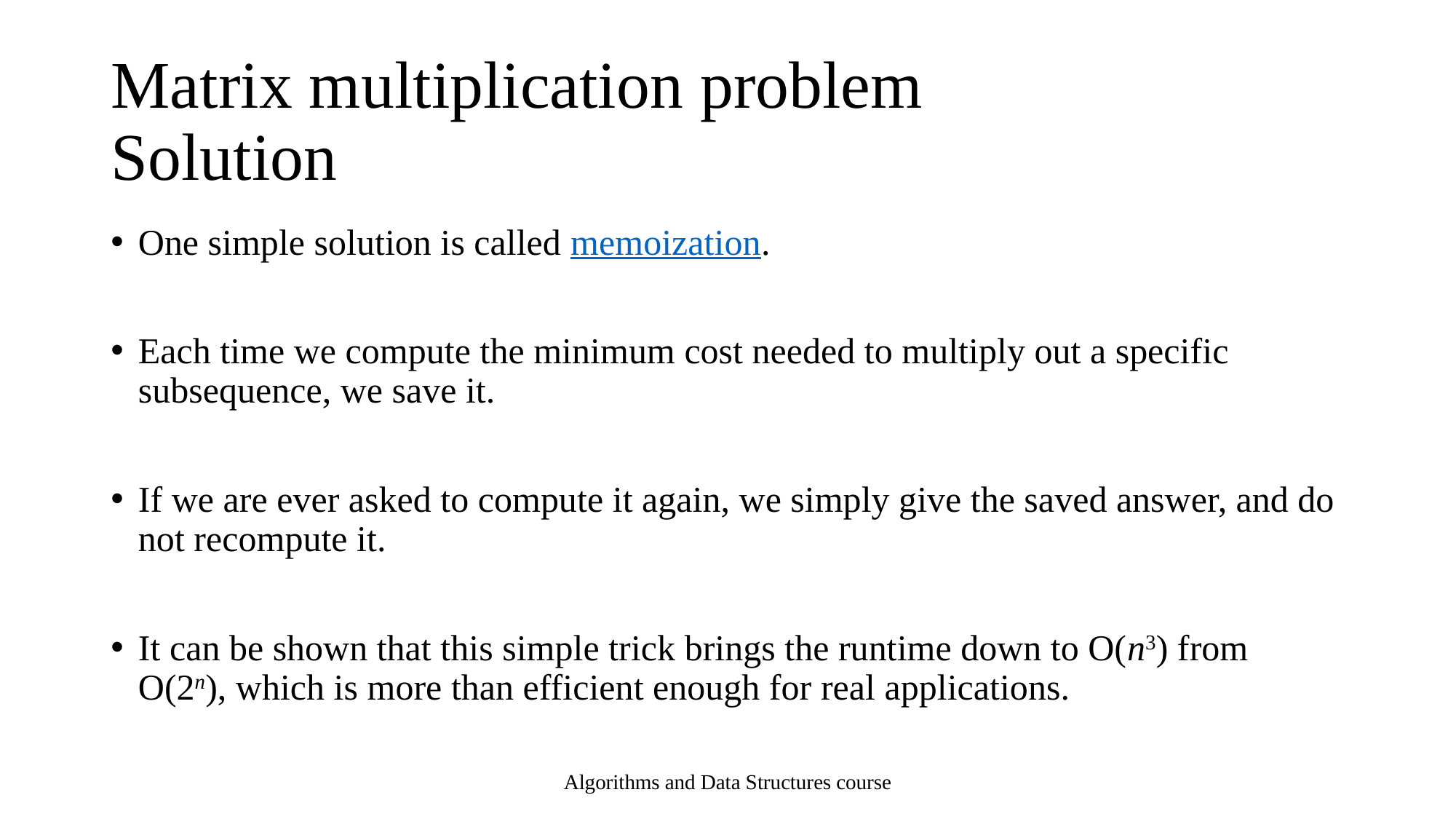

# Matrix multiplication problem Solution
One simple solution is called memoization.

Each time we compute the minimum cost needed to multiply out a specific subsequence, we save it.

If we are ever asked to compute it again, we simply give the saved answer, and do not recompute it.

It can be shown that this simple trick brings the runtime down to O(n3) from O(2n), which is more than efficient enough for real applications.
Algorithms and Data Structures course